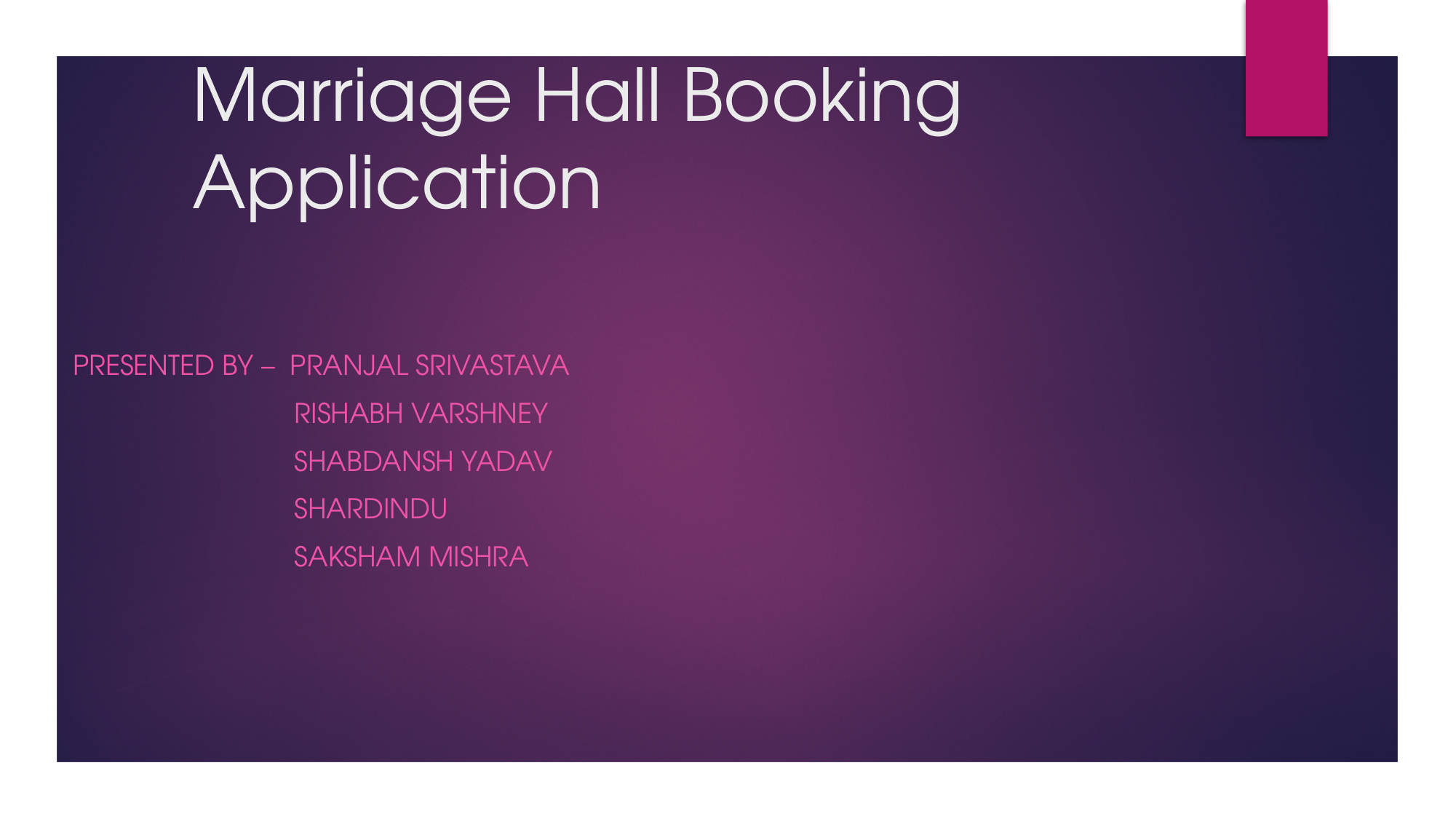

# Marriage Hall Booking Application
Presented by –  Pranjal Srivastava
                             Rishabh Varshney
                             Shabdansh yadav
                             Shardindu
                             Saksham Mishra